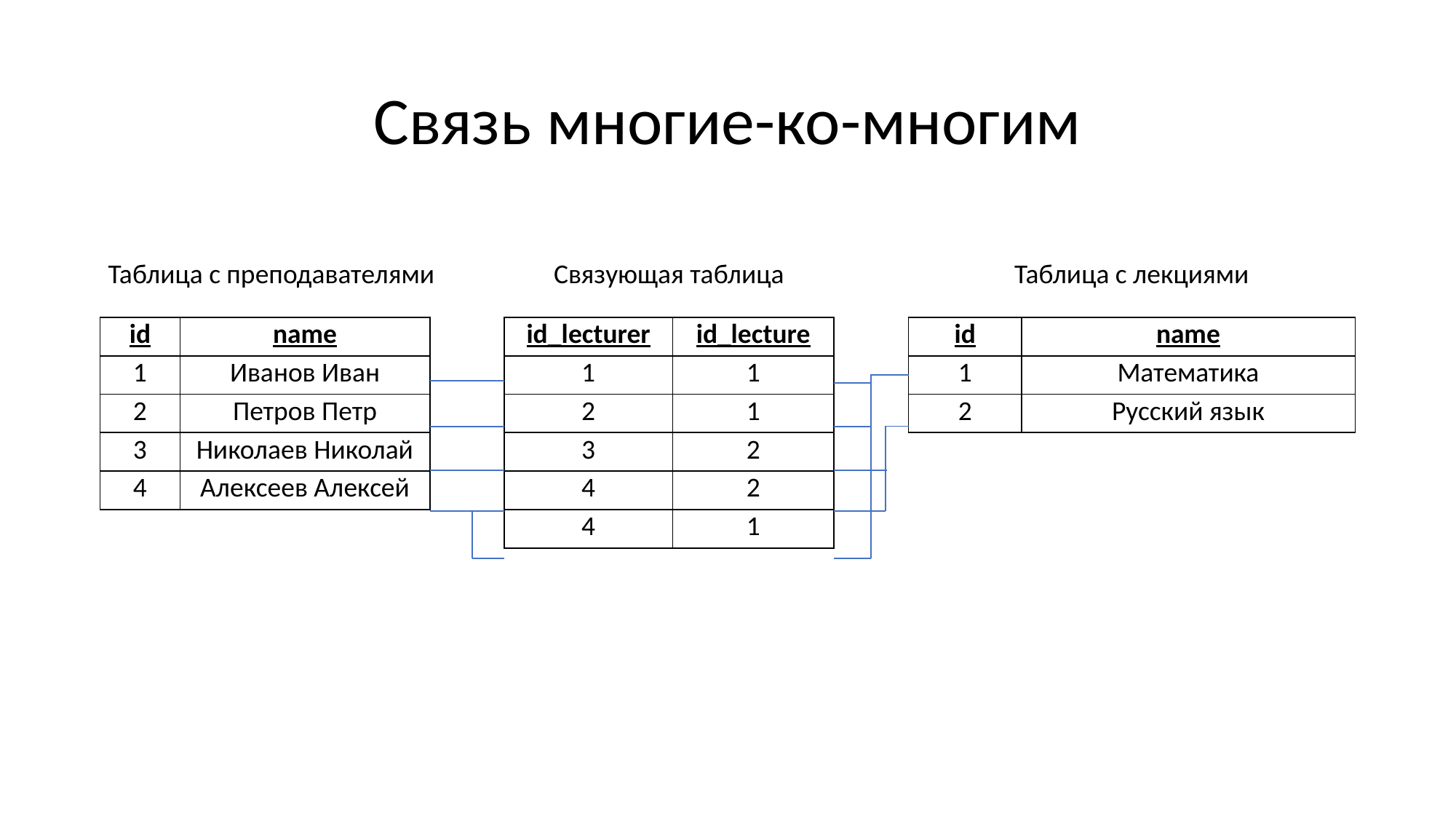

# Связь многие-ко-многим
Таблица с преподавателями
Связующая таблица
Таблица с лекциями
| id | name |
| --- | --- |
| 1 | Иванов Иван |
| 2 | Петров Петр |
| 3 | Николаев Николай |
| 4 | Алексеев Алексей |
| id\_lecturer | id\_lecture |
| --- | --- |
| 1 | 1 |
| 2 | 1 |
| 3 | 2 |
| 4 | 2 |
| 4 | 1 |
| id | name |
| --- | --- |
| 1 | Математика |
| 2 | Русский язык |